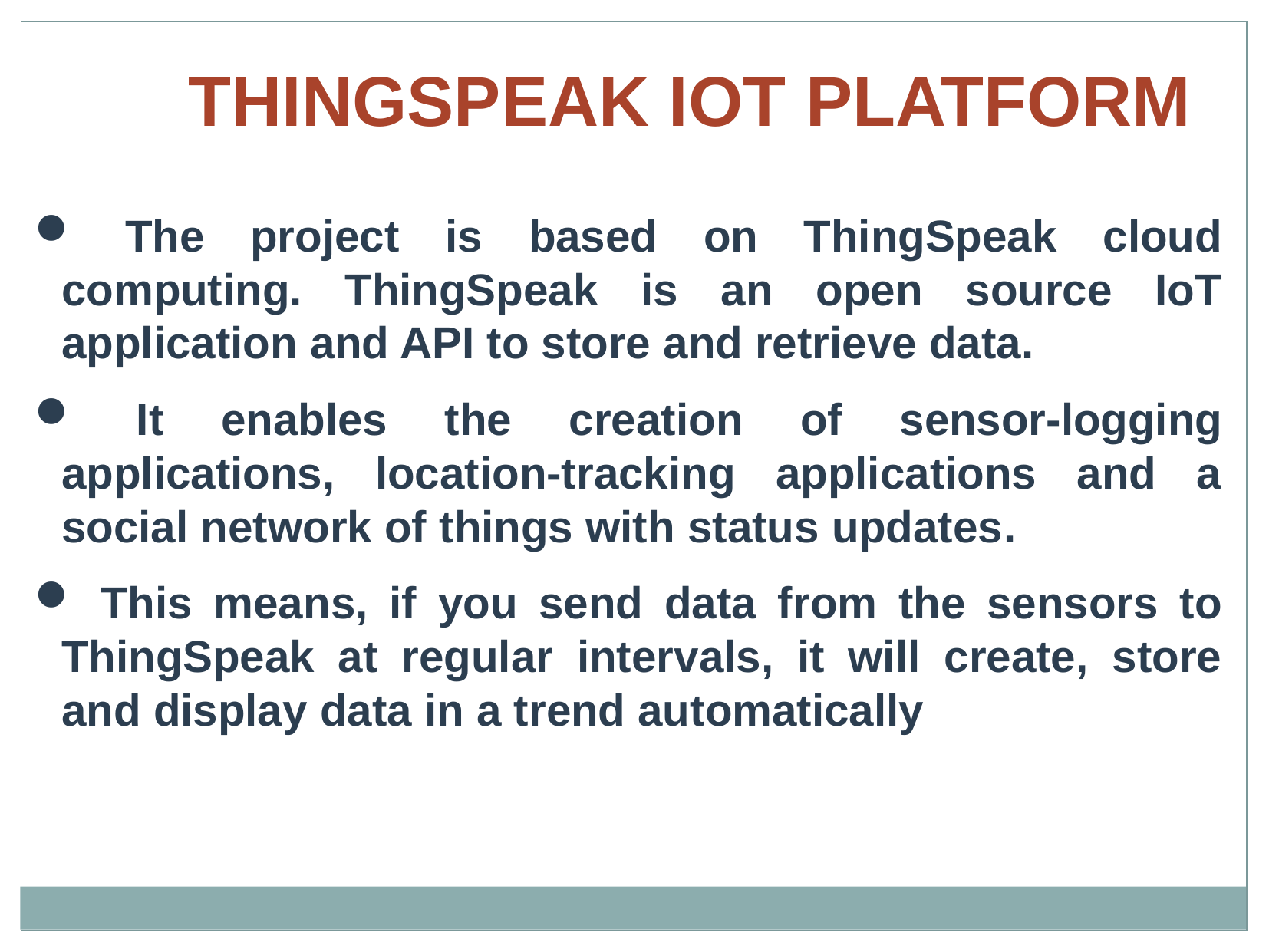

THINGSPEAK IOT PLATFORM
 The project is based on ThingSpeak cloud computing. ThingSpeak is an open source IoT application and API to store and retrieve data.
 It enables the creation of sensor-logging applications, location-tracking applications and a social network of things with status updates.
 This means, if you send data from the sensors to ThingSpeak at regular intervals, it will create, store and display data in a trend automatically